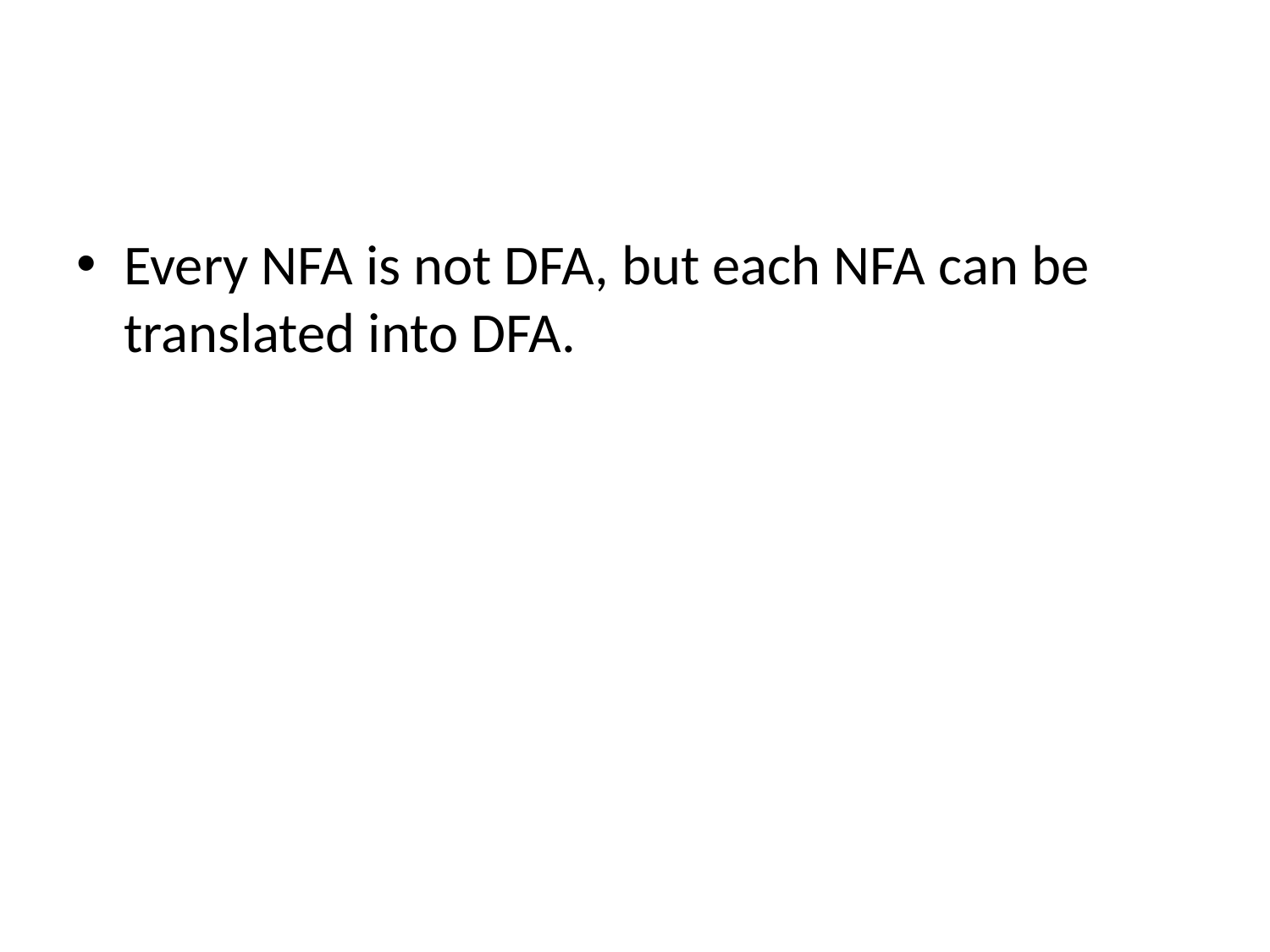

#
Every NFA is not DFA, but each NFA can be translated into DFA.